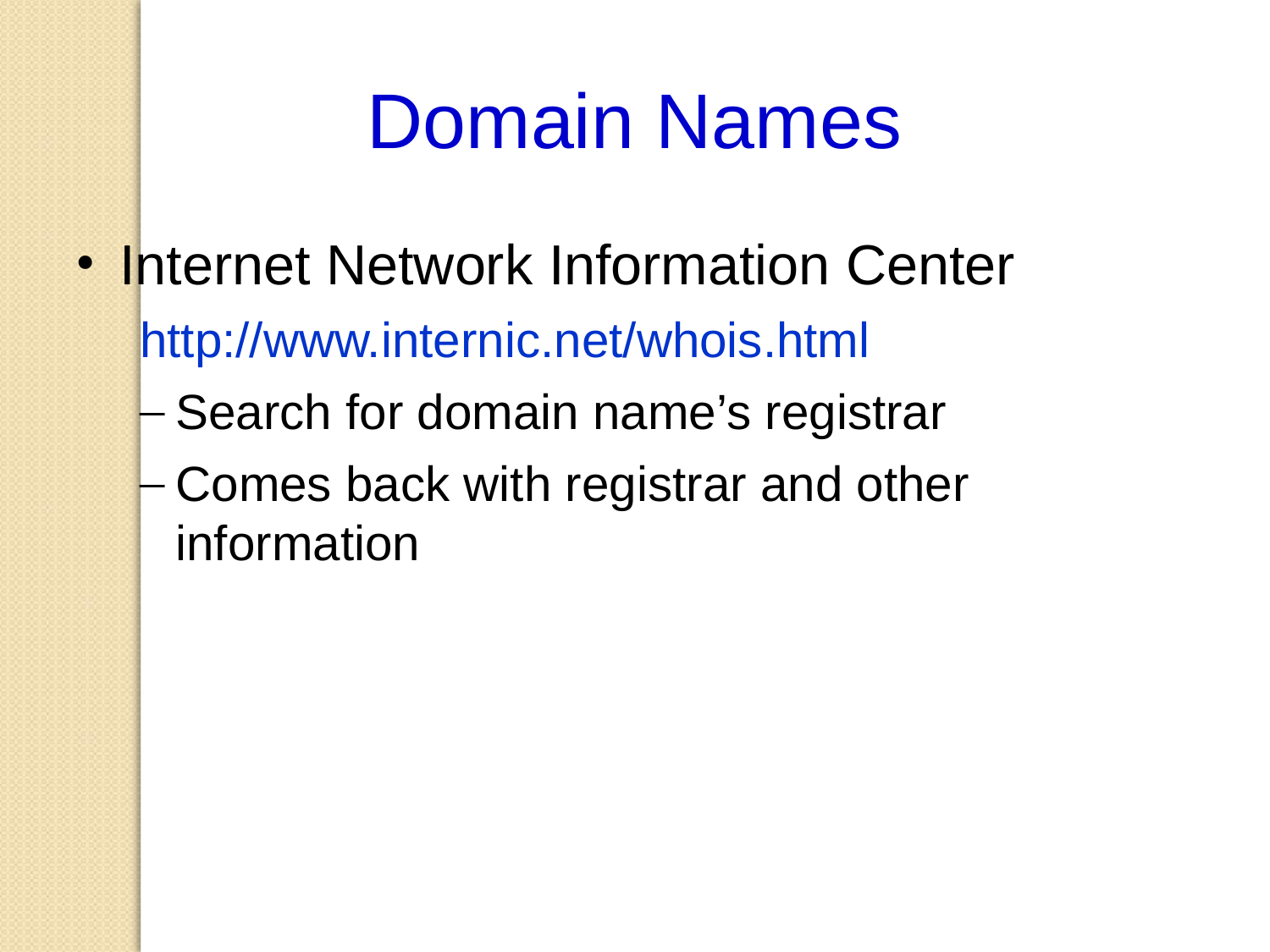

Domain Names
Internet Network Information Center
http://www.internic.net/whois.html
Search for domain name’s registrar
Comes back with registrar and other information